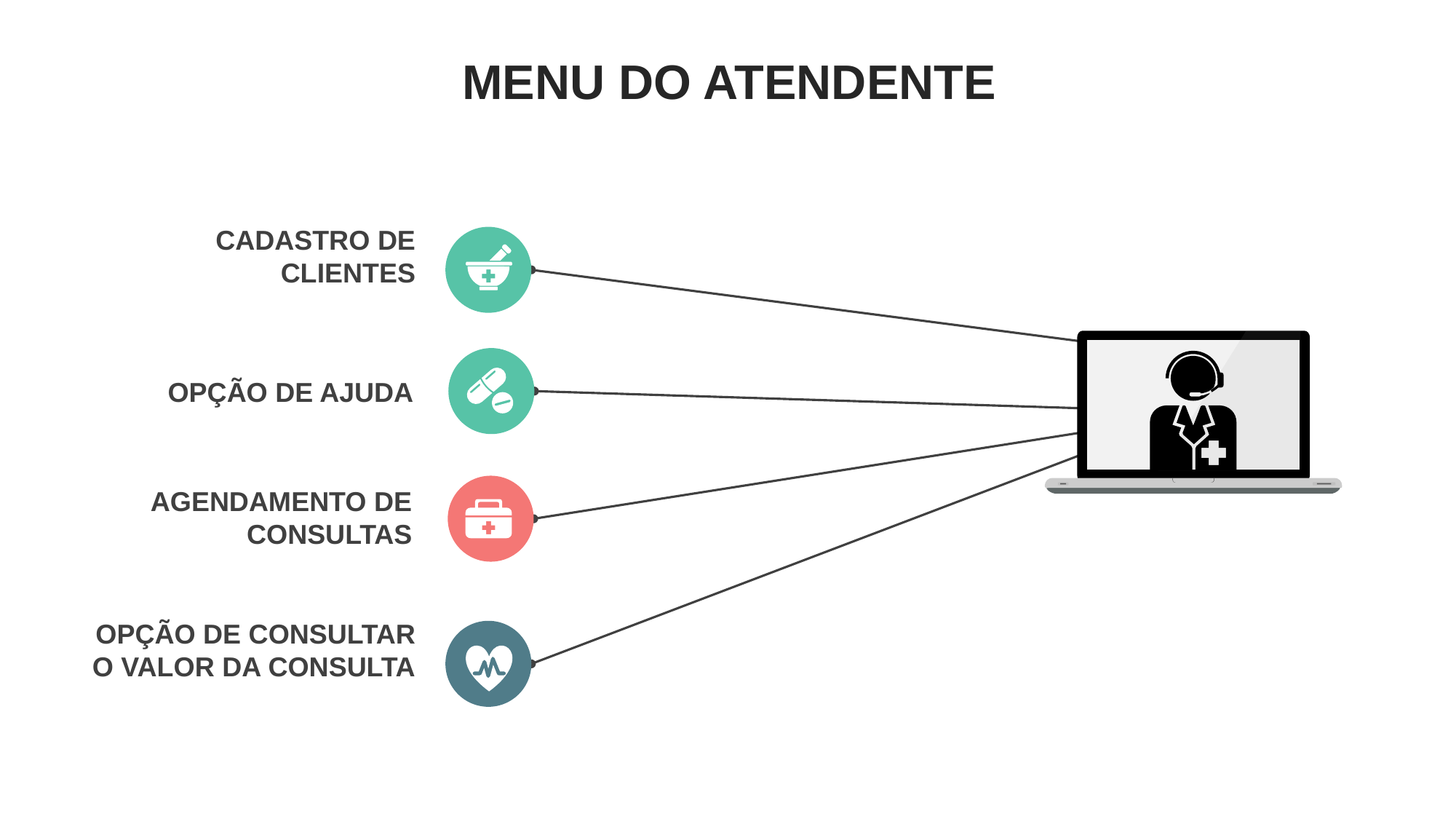

MENU DO ATENDENTE
CADASTRO DE CLIENTES

OPÇÃO DE AJUDA

AGENDAMENTO DE CONSULTAS

OPÇÃO DE CONSULTAR O VALOR DA CONSULTA